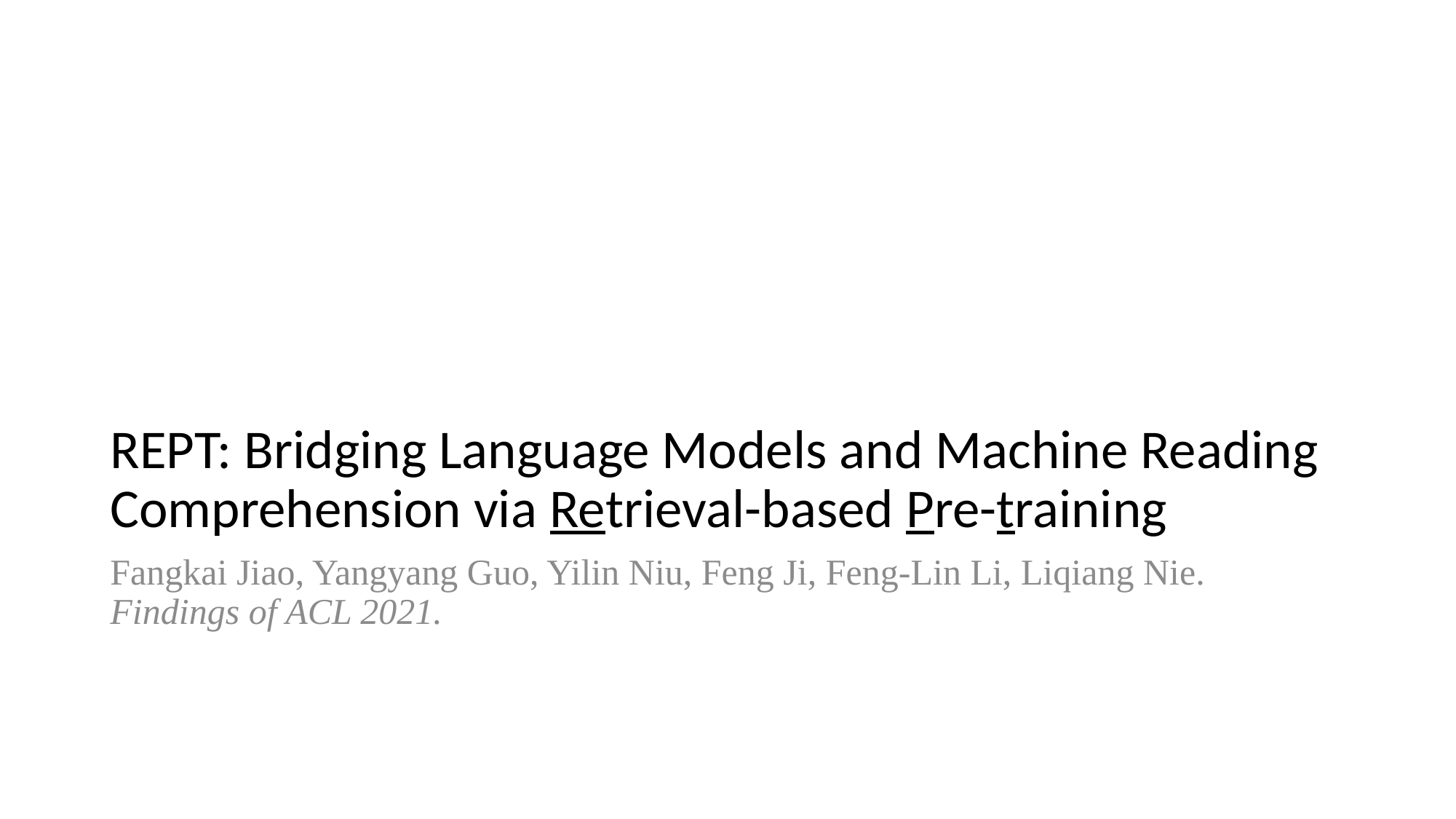

# REPT: Bridging Language Models and Machine Reading Comprehension via Retrieval-based Pre-training
Fangkai Jiao, Yangyang Guo, Yilin Niu, Feng Ji, Feng-Lin Li, Liqiang Nie. Findings of ACL 2021.